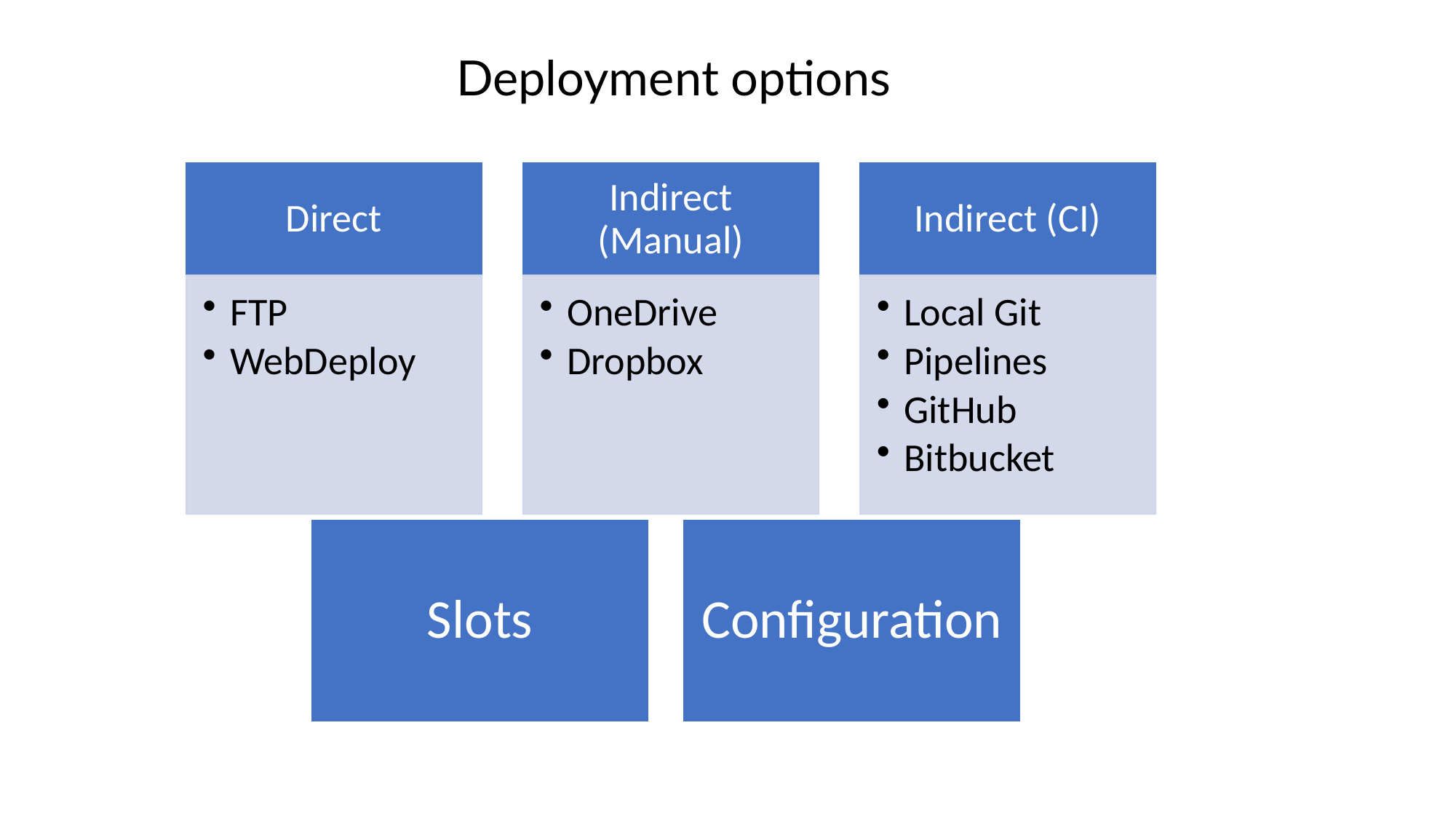

Deployment options
Direct
FTP
WebDeploy
Indirect (Manual)
OneDrive
Dropbox
Indirect (CI)
Local Git
Pipelines
GitHub
Bitbucket
Slots
Configuration